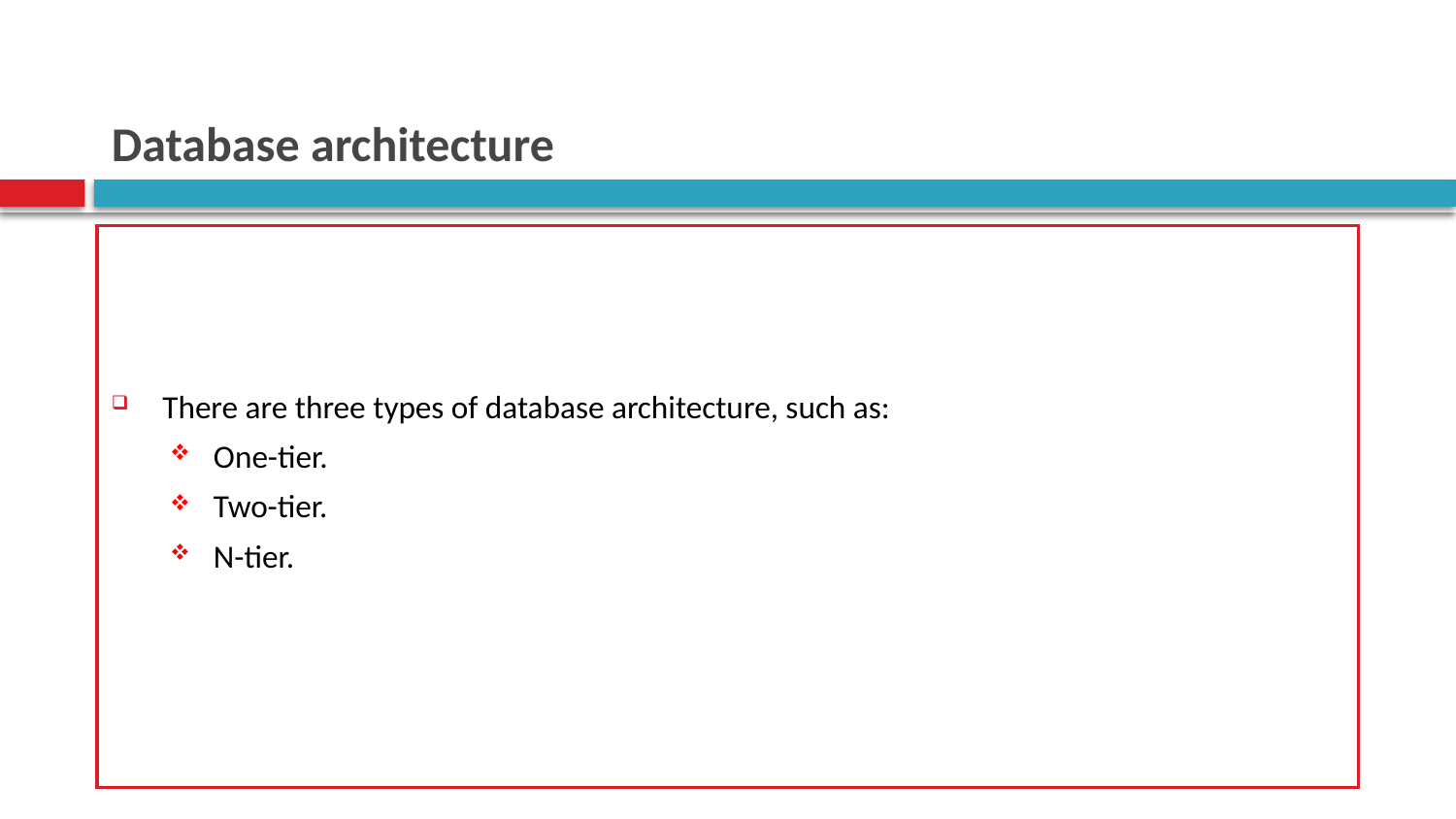

# Database architecture
There are three types of database architecture, such as:
One-tier.
Two-tier.
N-tier.